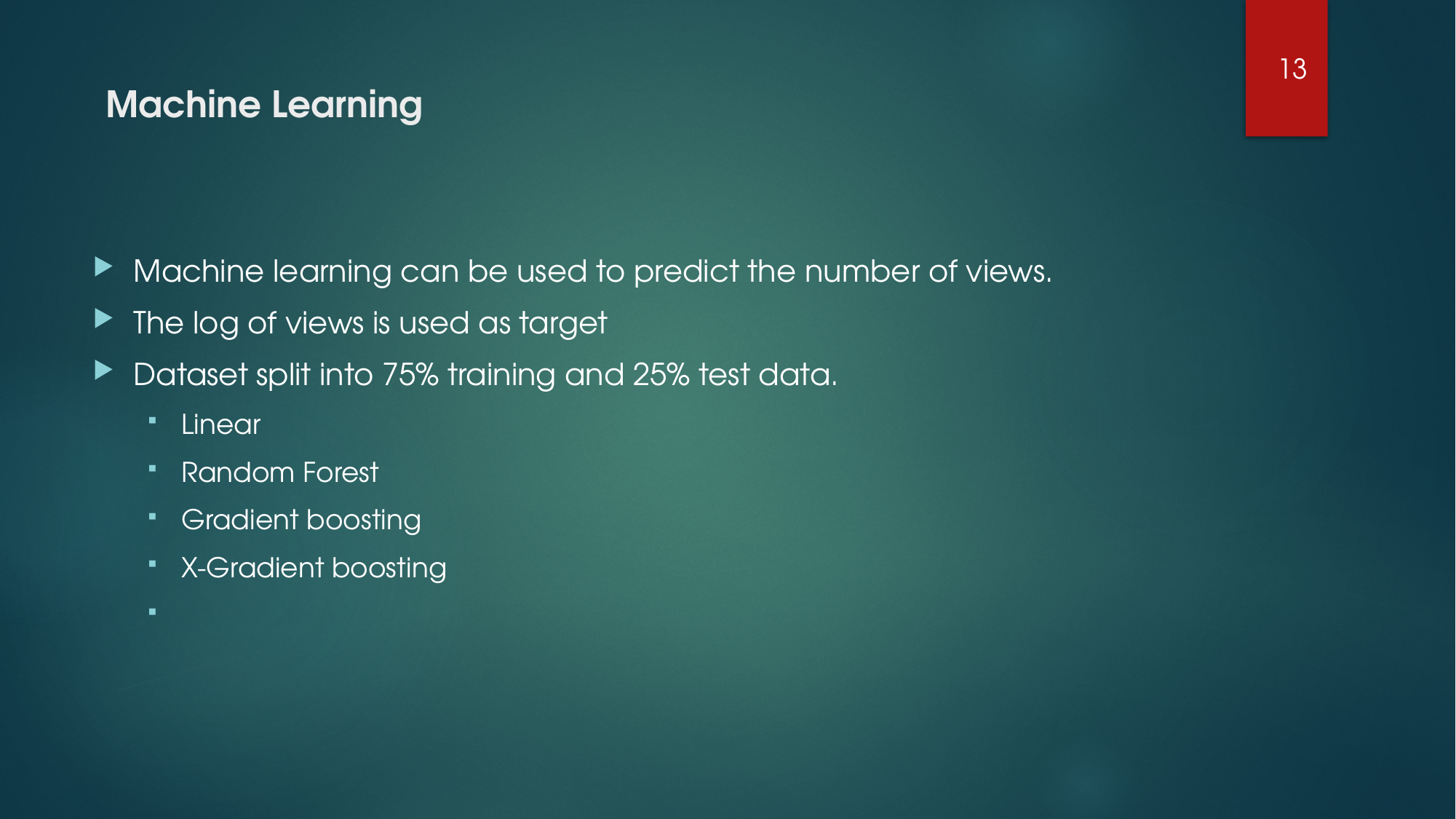

13

# Machine Learning
Machine learning can be used to predict the number of views.
The log of views is used as target
Dataset split into 75% training and 25% test data.
Linear
Random Forest
Gradient boosting
X-Gradient boosting